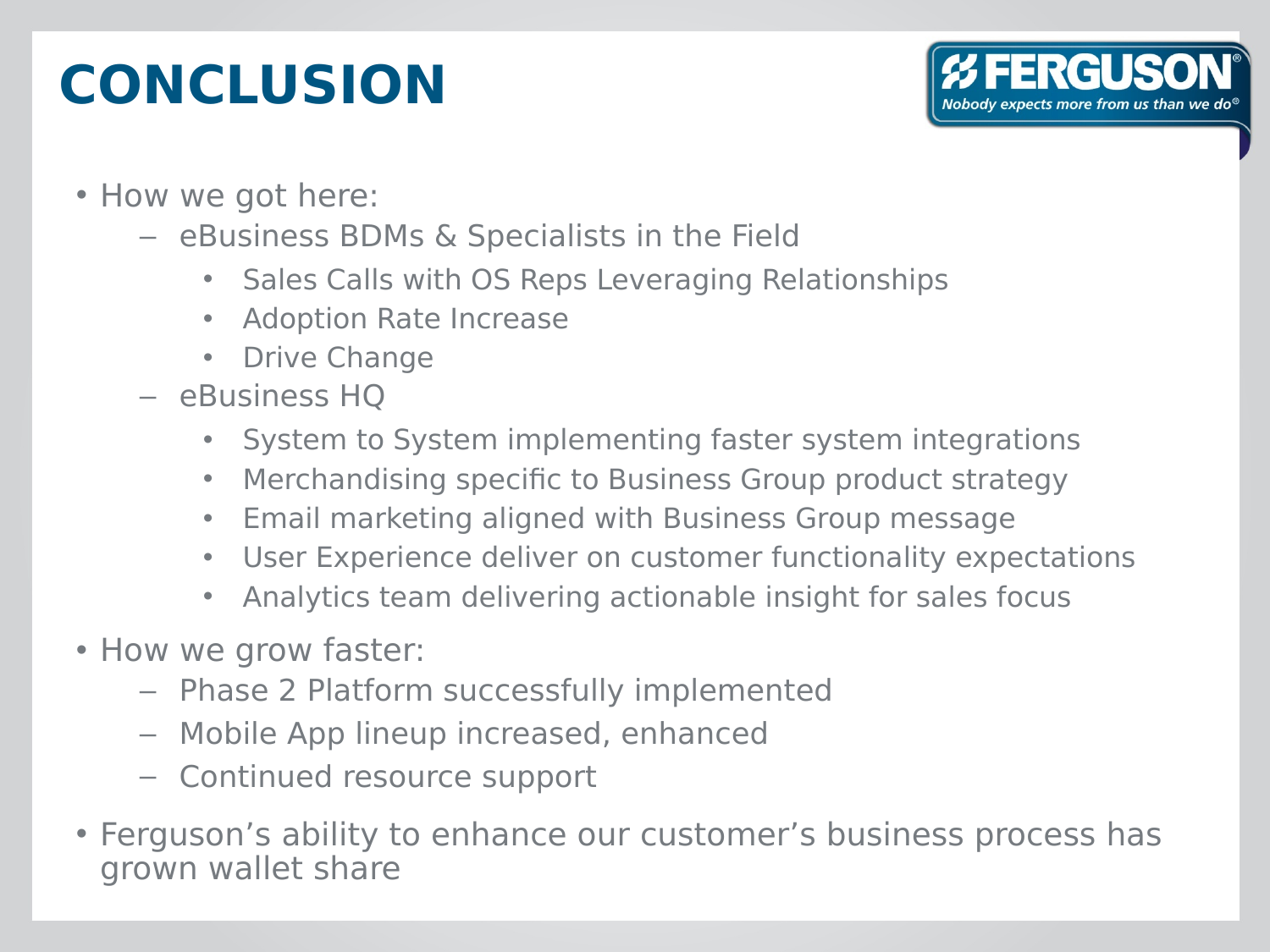

# Conclusion
How we got here:
eBusiness BDMs & Specialists in the Field
Sales Calls with OS Reps Leveraging Relationships
Adoption Rate Increase
Drive Change
eBusiness HQ
System to System implementing faster system integrations
Merchandising specific to Business Group product strategy
Email marketing aligned with Business Group message
User Experience deliver on customer functionality expectations
Analytics team delivering actionable insight for sales focus
How we grow faster:
Phase 2 Platform successfully implemented
Mobile App lineup increased, enhanced
Continued resource support
Ferguson’s ability to enhance our customer’s business process has grown wallet share